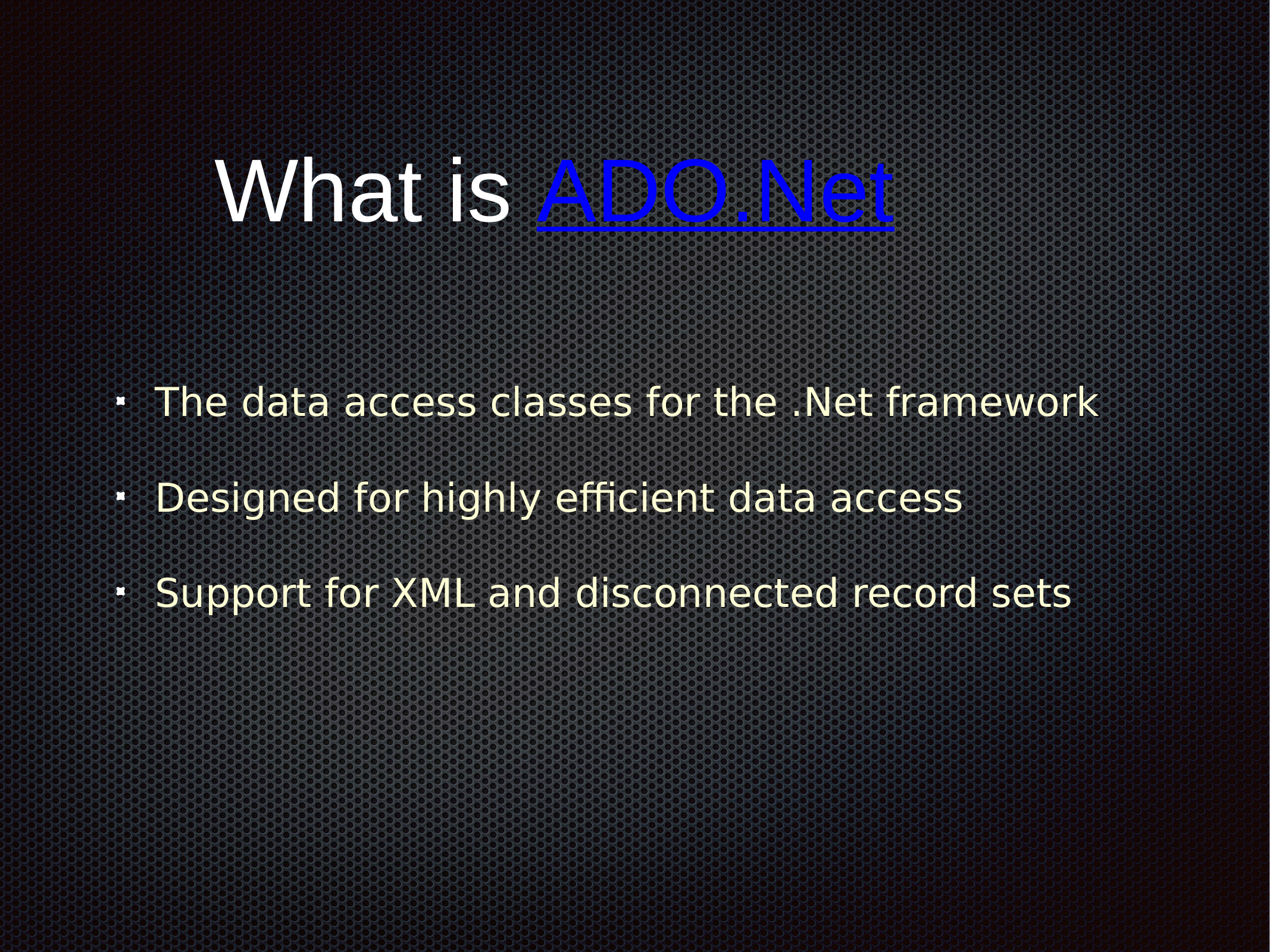

# What is ADO.Net
The data access classes for the .Net framework

Designed for highly efficient data access

Support for XML and disconnected record sets